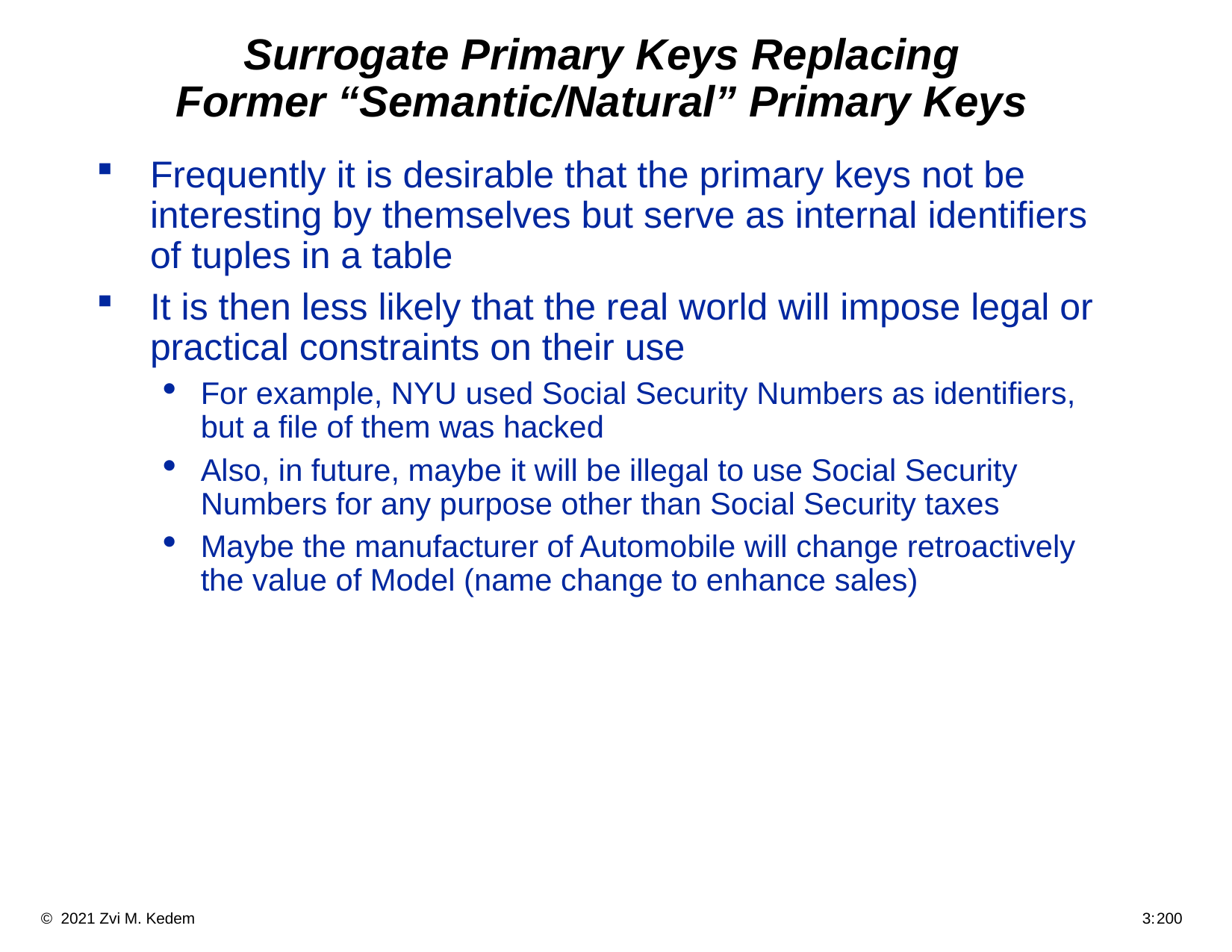

# Surrogate Primary Keys Replacing Former “Semantic/Natural” Primary Keys
Frequently it is desirable that the primary keys not be interesting by themselves but serve as internal identifiers of tuples in a table
It is then less likely that the real world will impose legal or practical constraints on their use
For example, NYU used Social Security Numbers as identifiers, but a file of them was hacked
Also, in future, maybe it will be illegal to use Social Security Numbers for any purpose other than Social Security taxes
Maybe the manufacturer of Automobile will change retroactively the value of Model (name change to enhance sales)